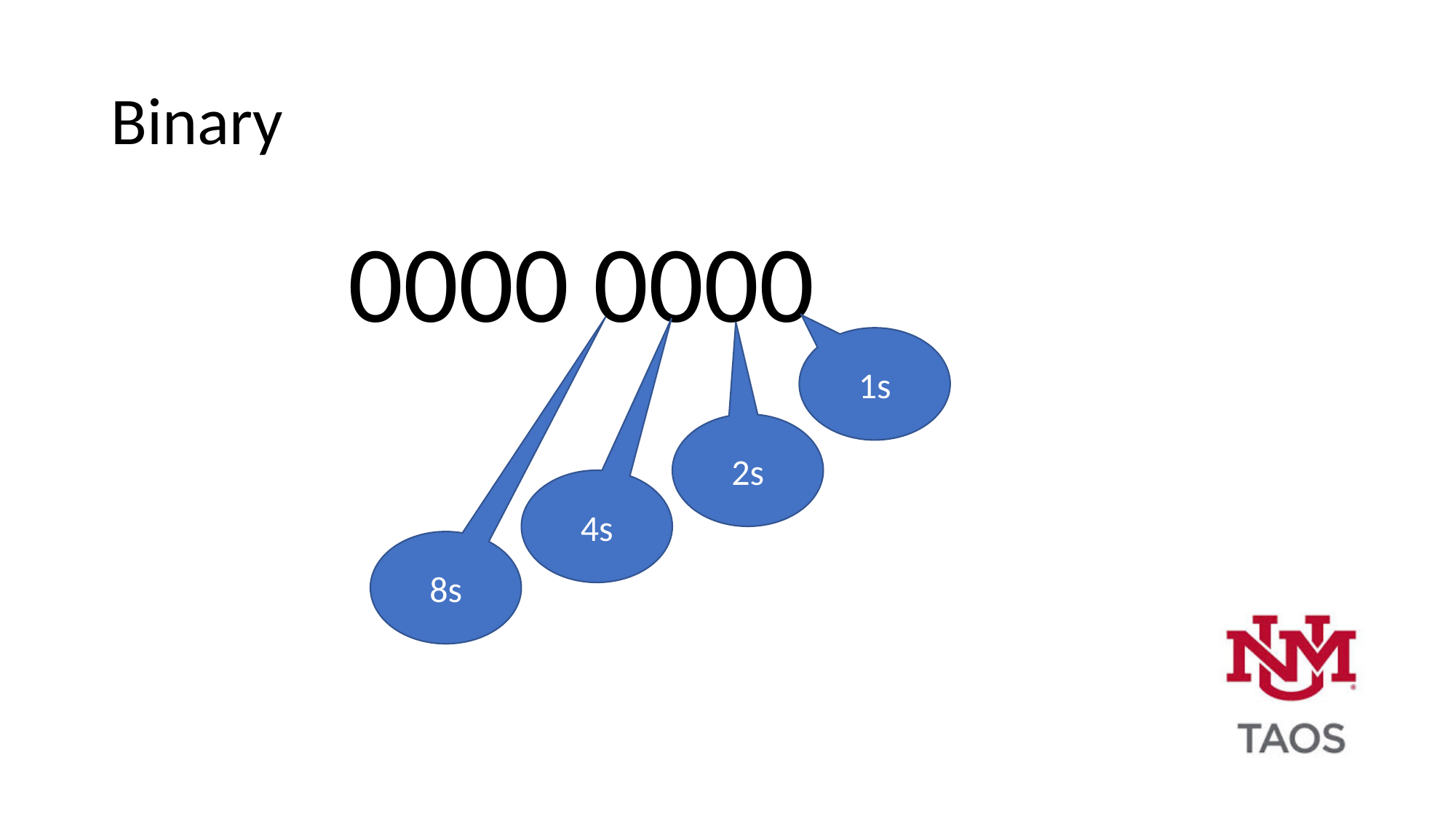

# Binary
0000 0000
1s
2s
4s
8s